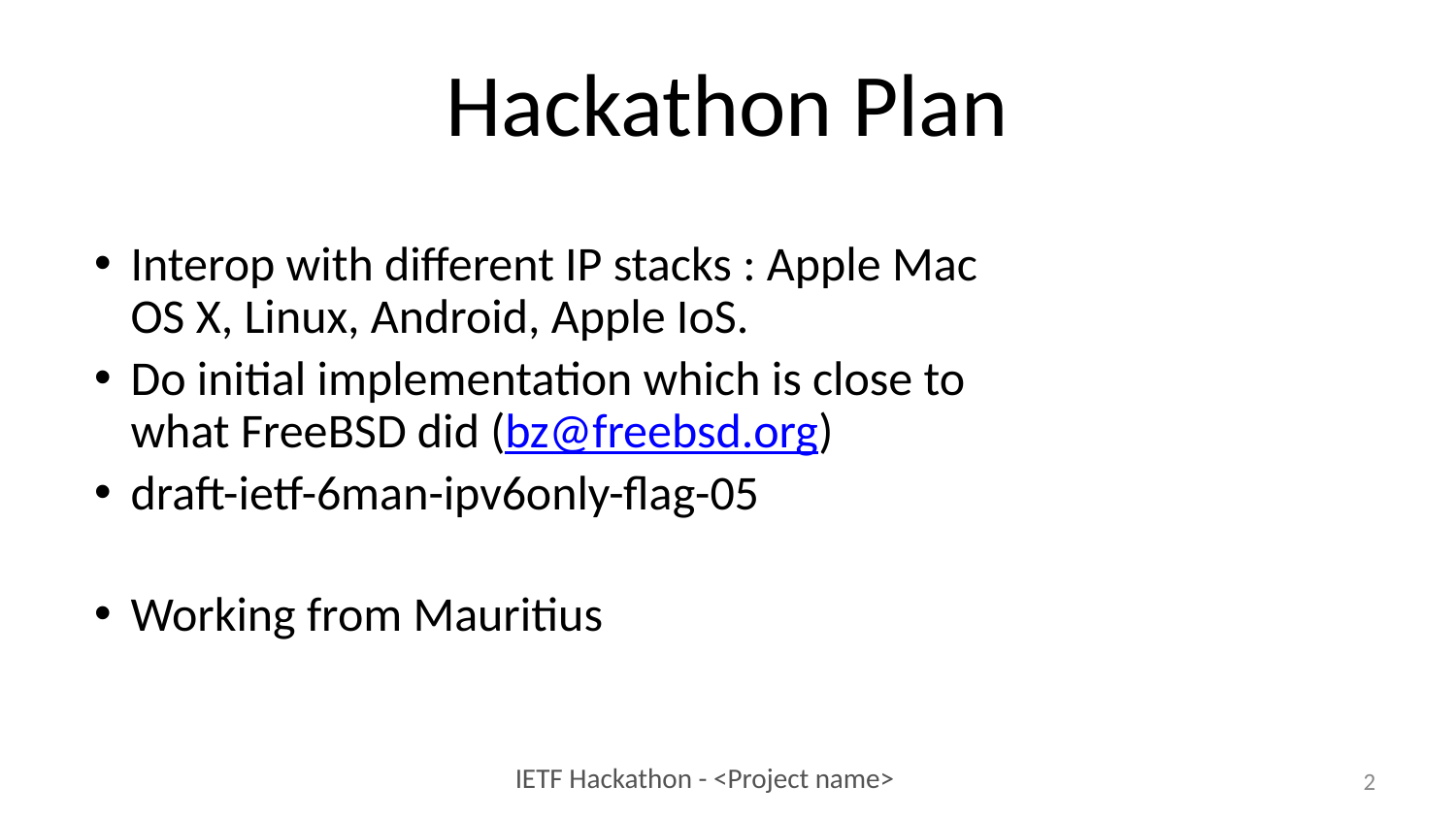

Hackathon Plan
Interop with different IP stacks : Apple Mac OS X, Linux, Android, Apple IoS.
Do initial implementation which is close to what FreeBSD did (bz@freebsd.org)
draft-ietf-6man-ipv6only-flag-05

Working from Mauritius
2